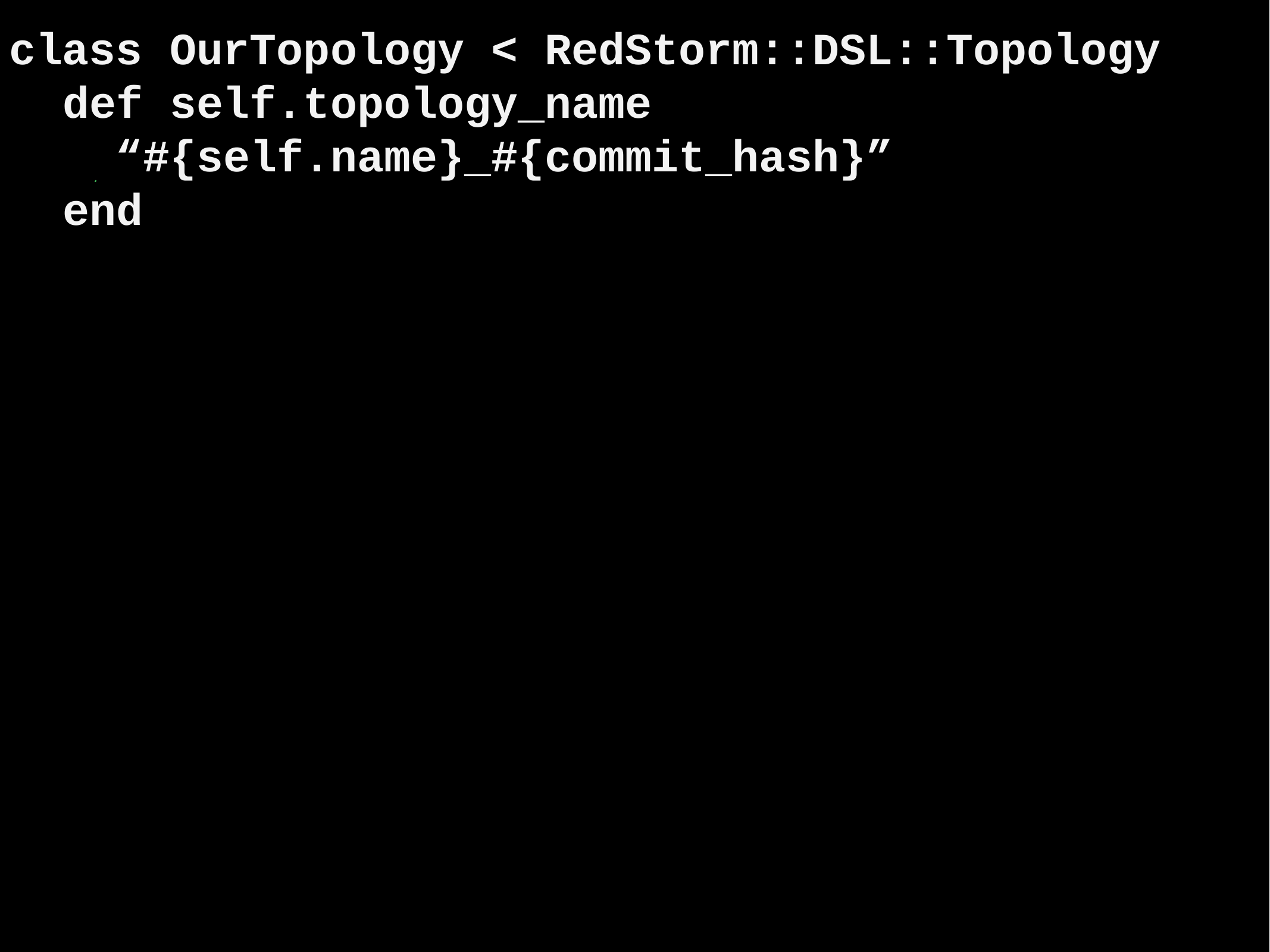

class OurTopology < RedStorm::DSL::Topology
  def self.topology_name
    “#{self.name}_#{commit_hash}”
  end